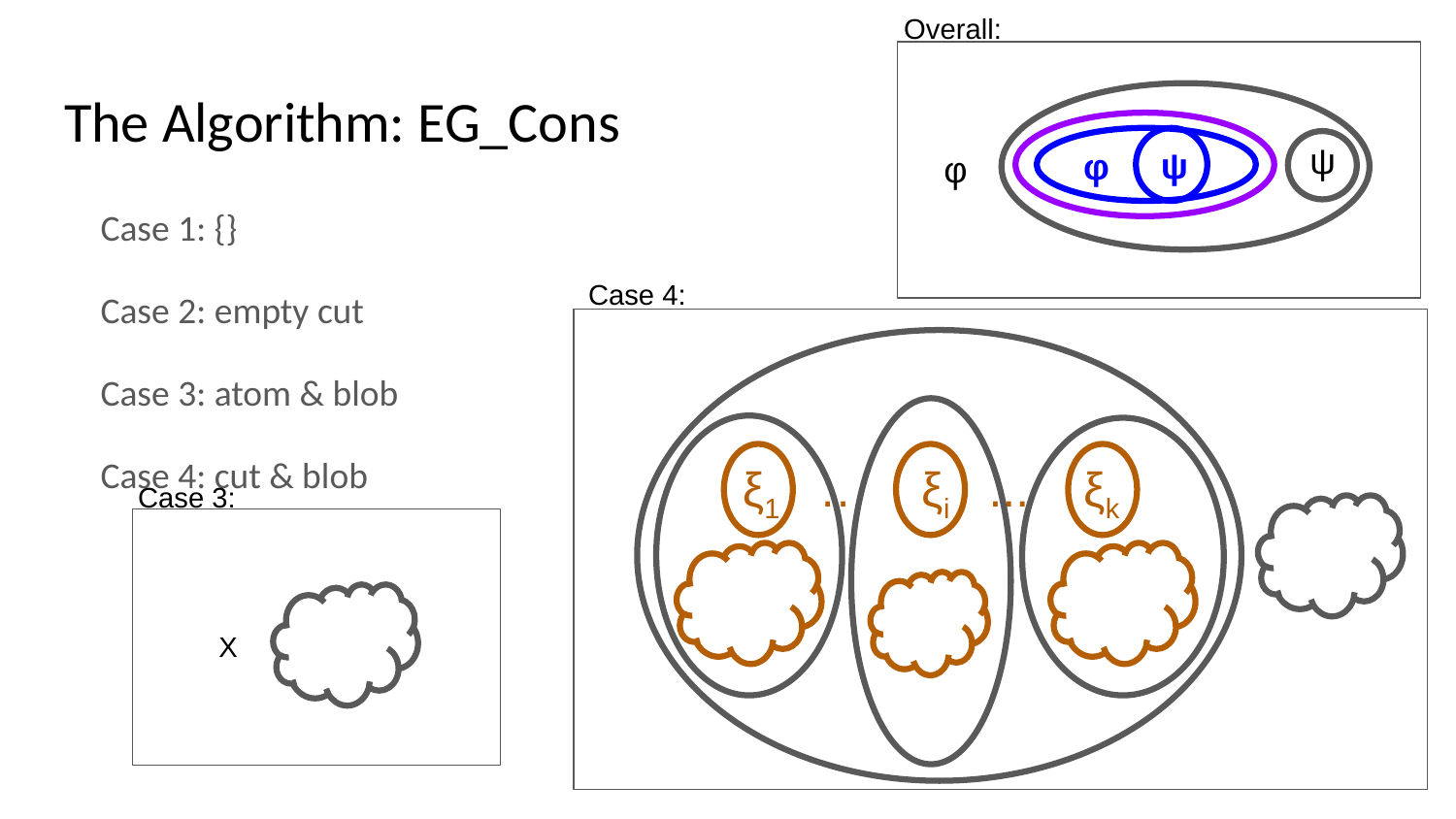

Overall:

# The Algorithm: EG_Cons

ψ
φ
φ
ψ
Case 1: {}
Case 2: empty cut
Case 3: atom & blob
Case 4: cut & blob
Case 4:

ξ1     …    ξi     ...    ξk

Case 3:

X